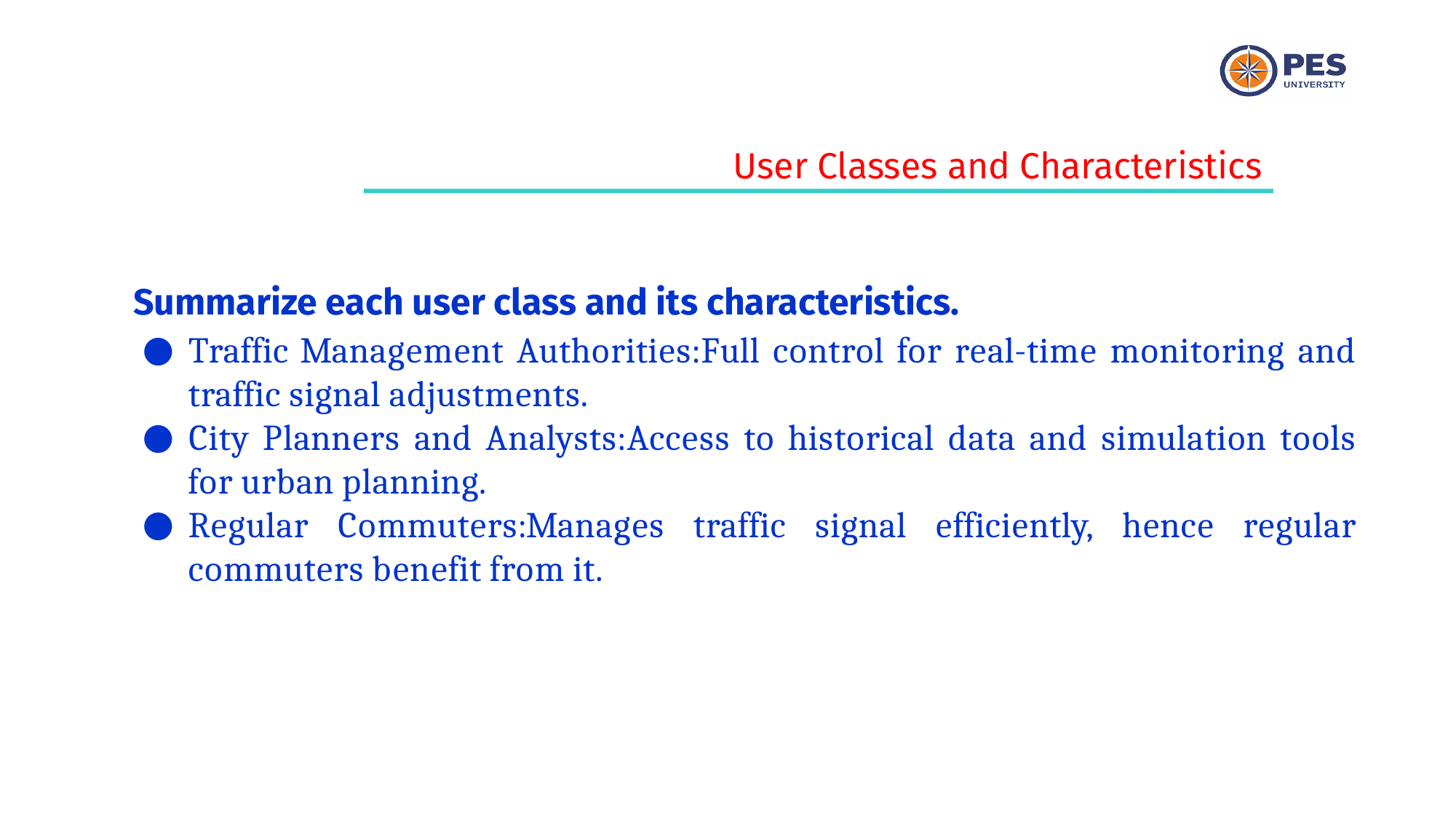

User Classes and Characteristics
Summarize each user class and its characteristics.
Traffic Management Authorities:Full control for real-time monitoring and traffic signal adjustments.
City Planners and Analysts:Access to historical data and simulation tools for urban planning.
Regular Commuters:Manages traffic signal efficiently, hence regular commuters benefit from it.